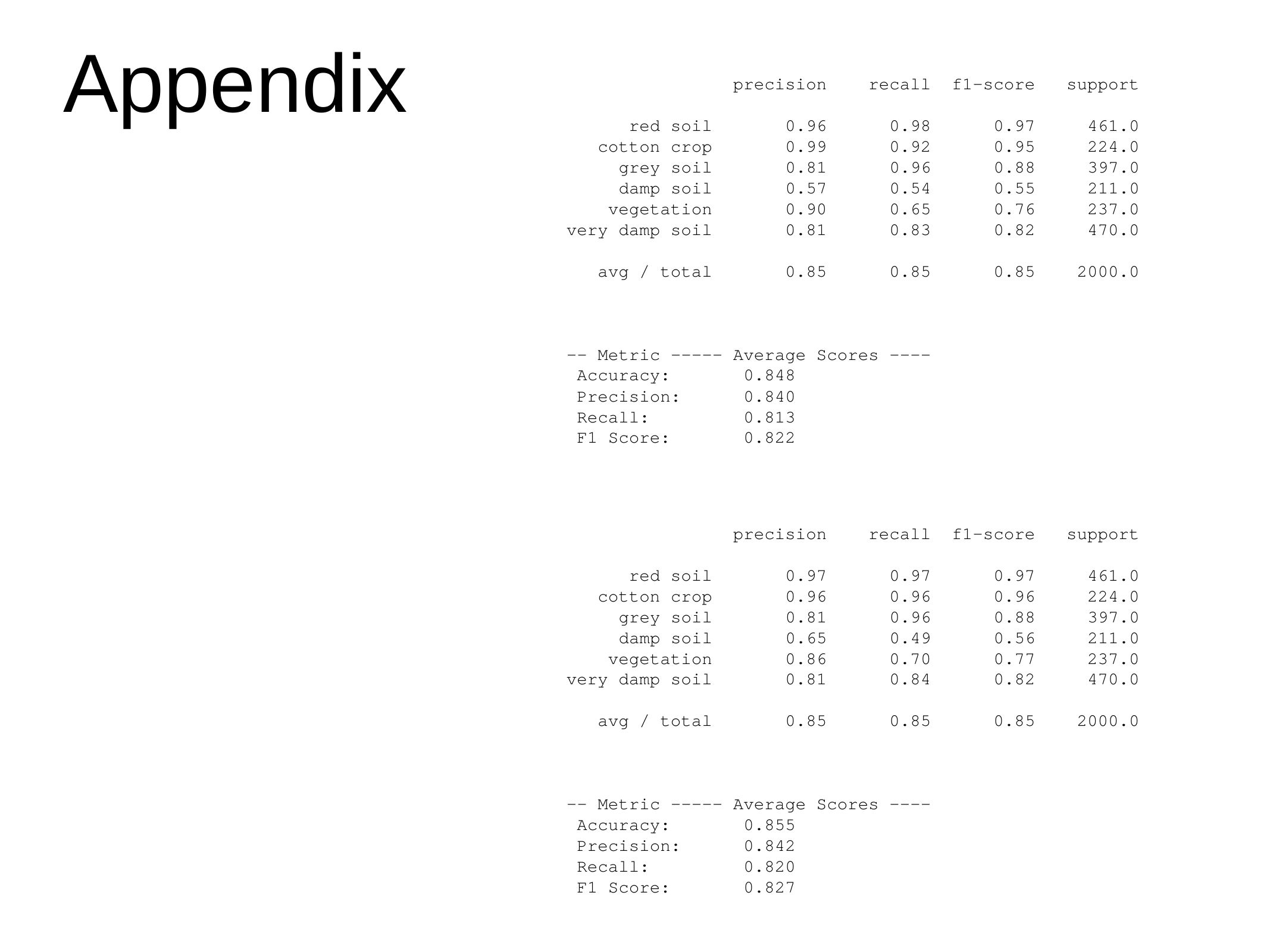

# Appendix
                precision    recall  f1-score   support

      red soil       0.96      0.98      0.97     461.0
   cotton crop       0.99      0.92      0.95     224.0
     grey soil       0.81      0.96      0.88     397.0
     damp soil       0.57      0.54      0.55     211.0
    vegetation       0.90      0.65      0.76     237.0
very damp soil       0.81      0.83      0.82     470.0

   avg / total       0.85      0.85      0.85    2000.0

-- Metric ----- Average Scores ----
 Accuracy:       0.848
 Precision:      0.840
 Recall:         0.813
 F1 Score:       0.822
                precision    recall  f1-score   support

      red soil       0.97      0.97      0.97     461.0
   cotton crop       0.96      0.96      0.96     224.0
     grey soil       0.81      0.96      0.88     397.0
     damp soil       0.65      0.49      0.56     211.0
    vegetation       0.86      0.70      0.77     237.0
very damp soil       0.81      0.84      0.82     470.0

   avg / total       0.85      0.85      0.85    2000.0

-- Metric ----- Average Scores ----
 Accuracy:       0.855
 Precision:      0.842
 Recall:         0.820
 F1 Score:       0.827